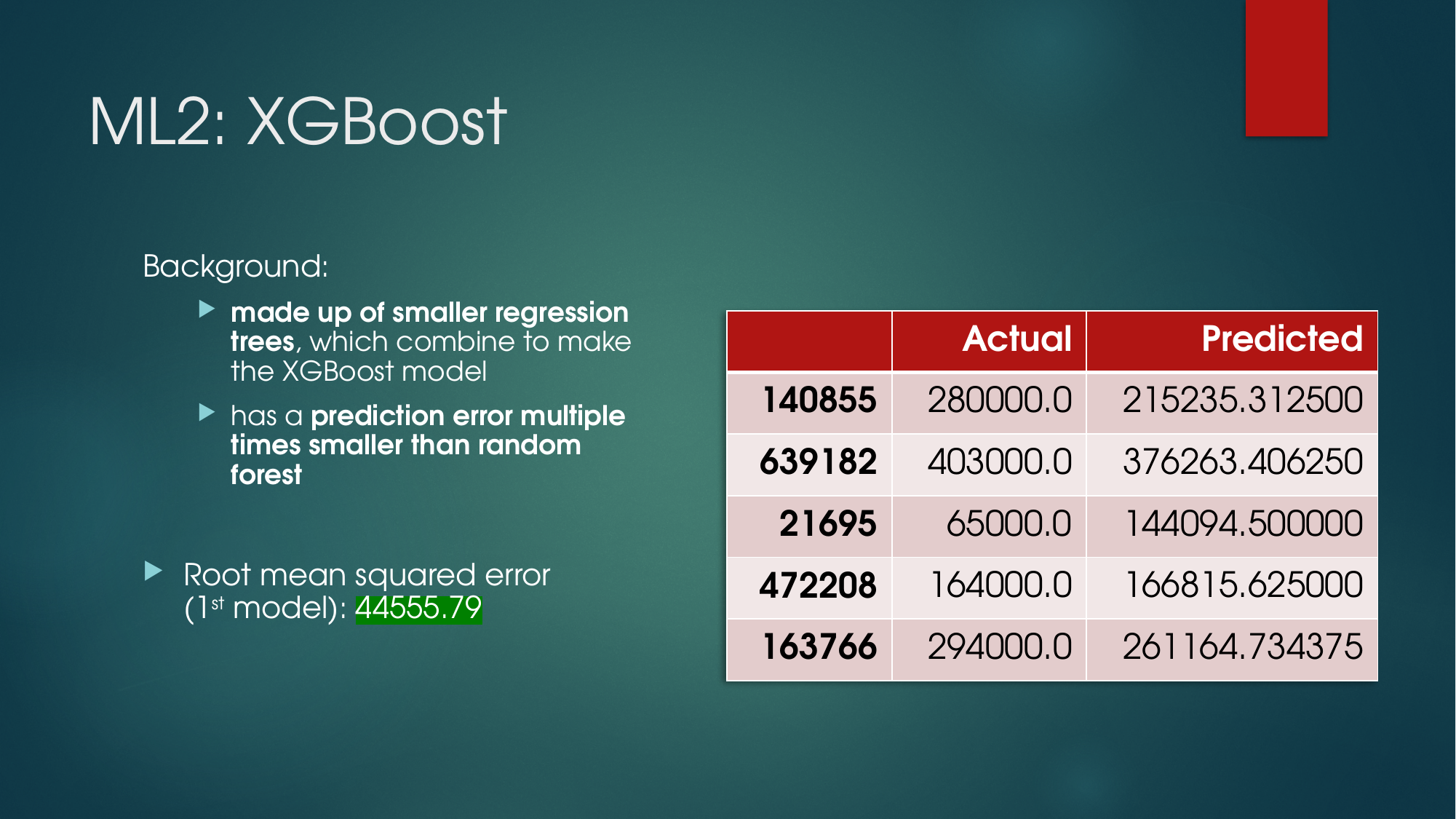

# ML2: XGBoost
Background:
made up of smaller regression trees, which combine to make the XGBoost model
has a prediction error multiple times smaller than random forest

Root mean squared error      (1st model): 44555.79
|  | Actual | Predicted |
| --- | --- | --- |
| 140855 | 280000.0 | 215235.312500 |
| 639182 | 403000.0 | 376263.406250 |
| 21695 | 65000.0 | 144094.500000 |
| 472208 | 164000.0 | 166815.625000 |
| 163766 | 294000.0 | 261164.734375 |